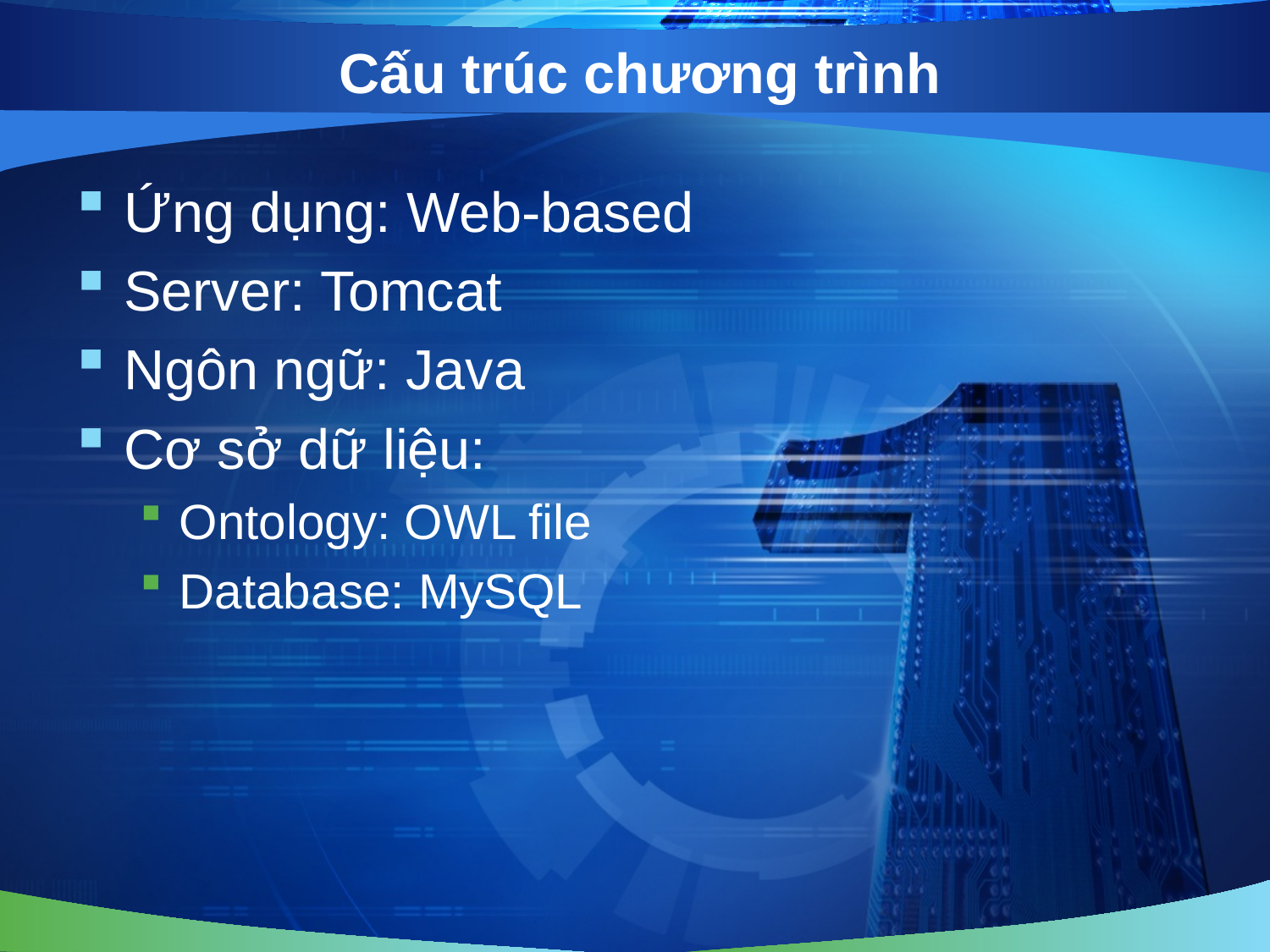

# Cấu trúc chương trình
Ứng dụng: Web-based
Server: Tomcat
Ngôn ngữ: Java
Cơ sở dữ liệu:
Ontology: OWL file
Database: MySQL